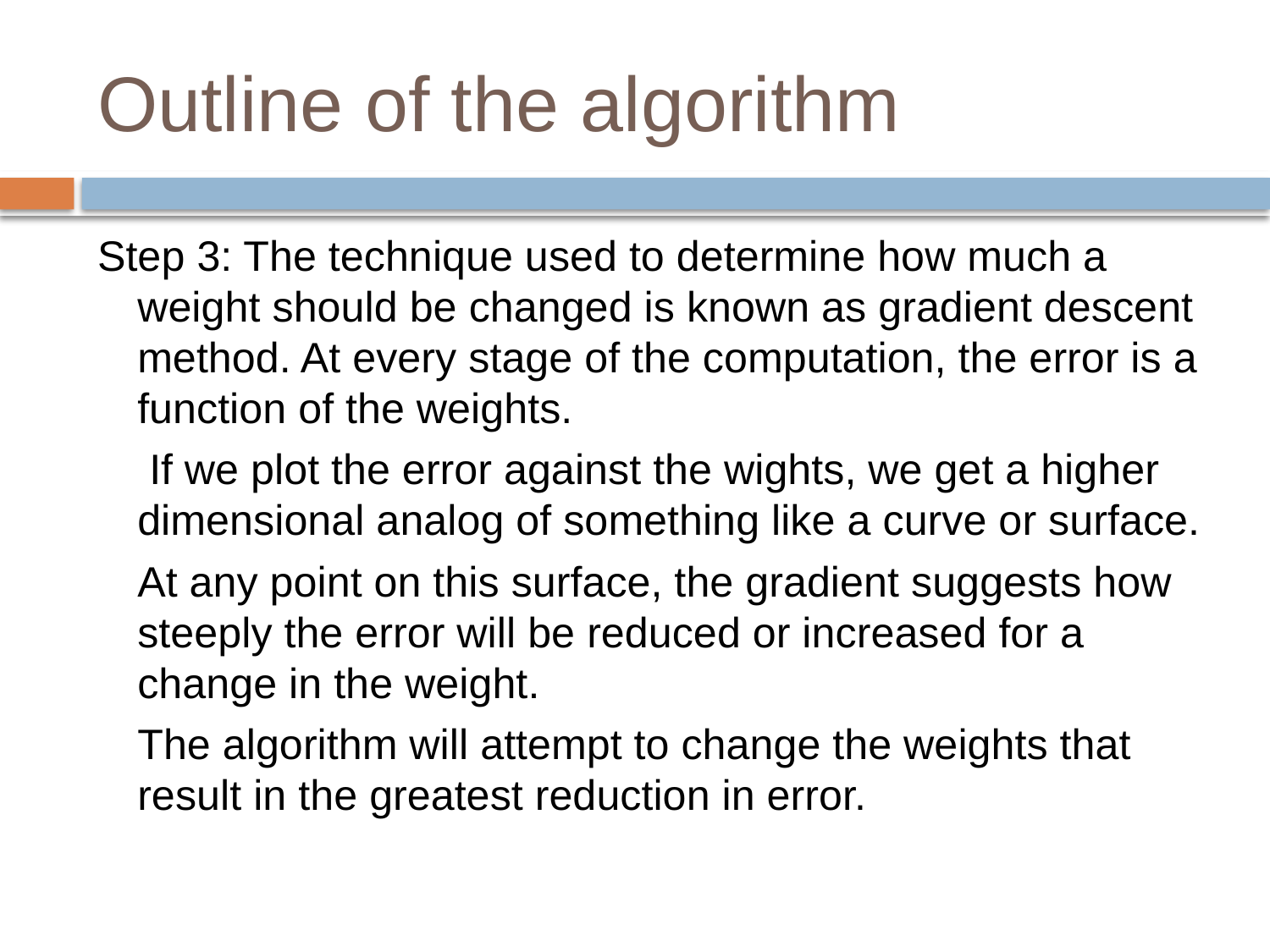

# Outline of the algorithm
Step 3: The technique used to determine how much a weight should be changed is known as gradient descent method. At every stage of the computation, the error is a function of the weights.
	 If we plot the error against the wights, we get a higher dimensional analog of something like a curve or surface.
	At any point on this surface, the gradient suggests how steeply the error will be reduced or increased for a change in the weight.
	The algorithm will attempt to change the weights that result in the greatest reduction in error.